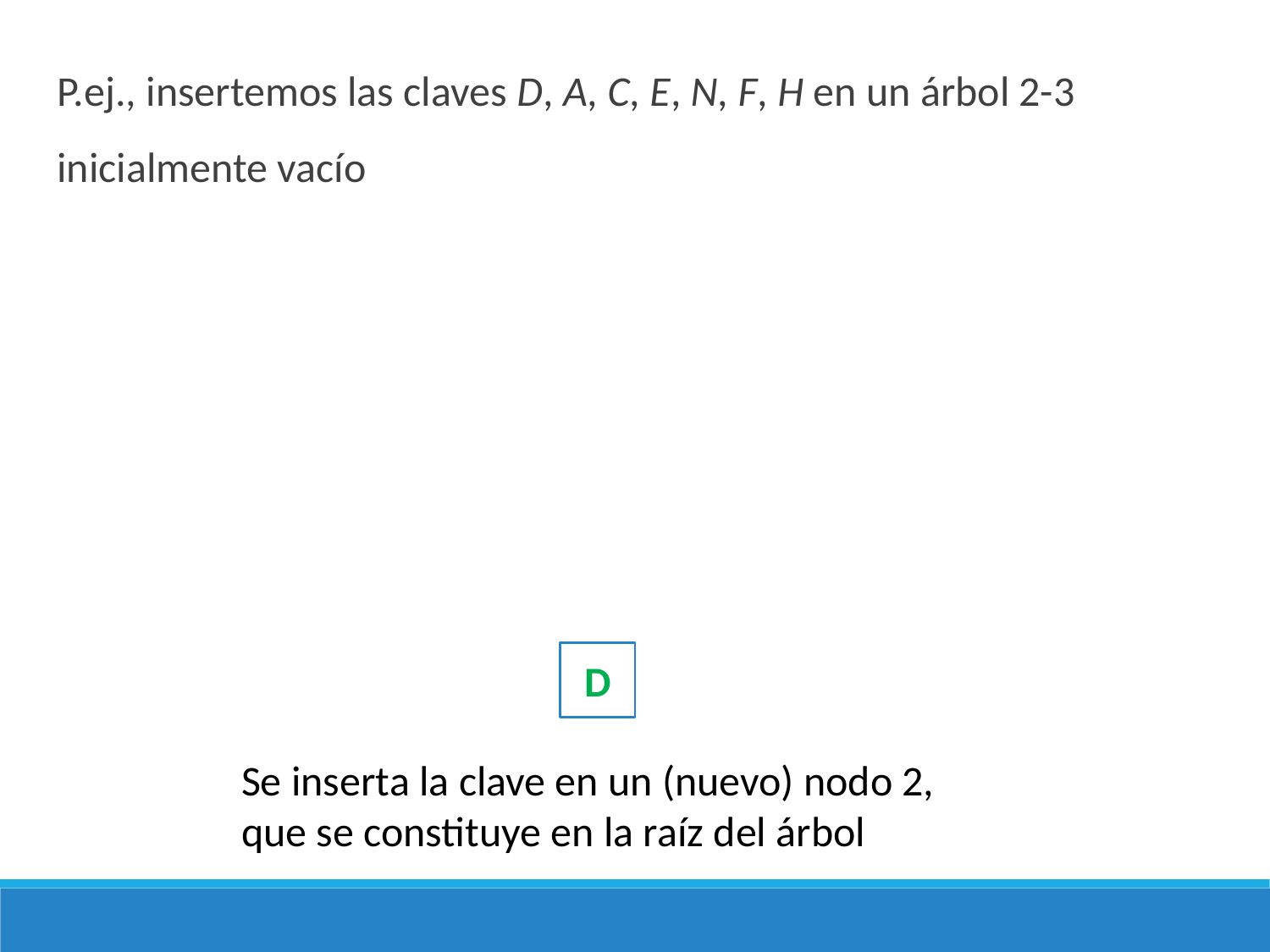

P.ej., insertemos las claves D, A, C, E, N, F, H en un árbol 2-3 inicialmente vacío
D
Se inserta la clave en un (nuevo) nodo 2,
que se constituye en la raíz del árbol